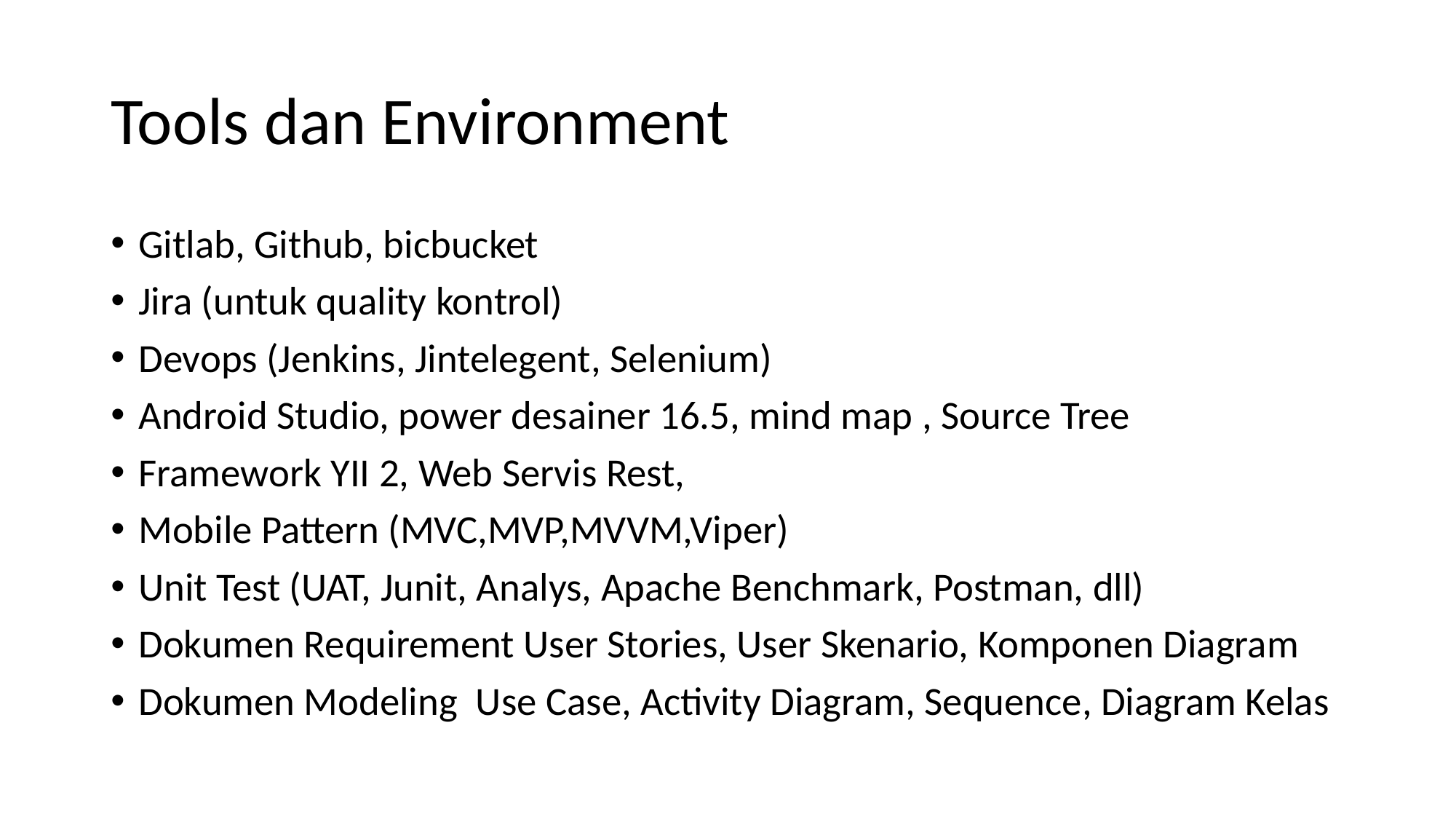

# Tools dan Environment
Gitlab, Github, bicbucket
Jira (untuk quality kontrol)
Devops (Jenkins, Jintelegent, Selenium)
Android Studio, power desainer 16.5, mind map , Source Tree
Framework YII 2, Web Servis Rest,
Mobile Pattern (MVC,MVP,MVVM,Viper)
Unit Test (UAT, Junit, Analys, Apache Benchmark, Postman, dll)
Dokumen Requirement User Stories, User Skenario, Komponen Diagram
Dokumen Modeling  Use Case, Activity Diagram, Sequence, Diagram Kelas